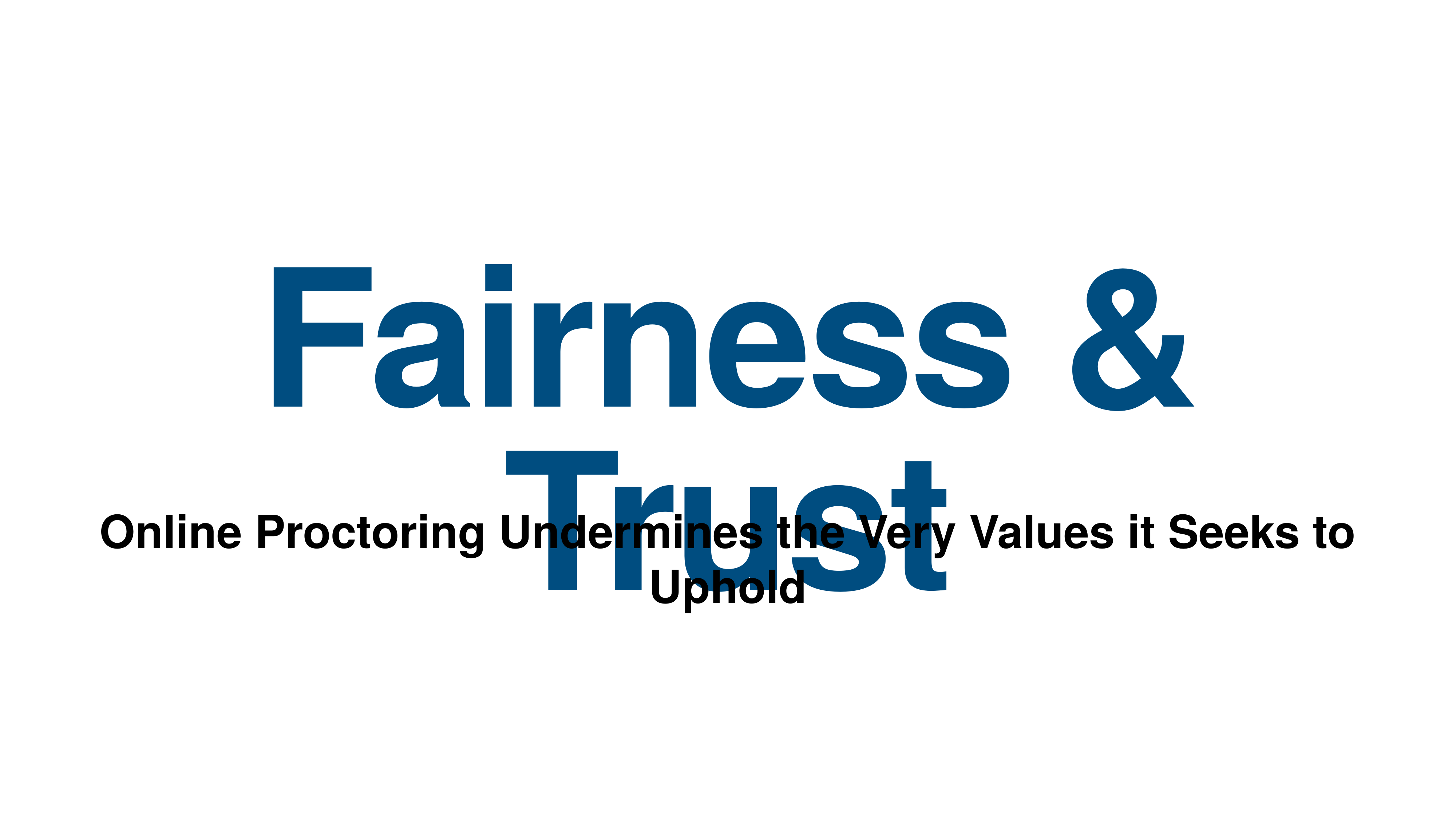

# Fairness & Trust
Online Proctoring Undermines the Very Values it Seeks to Uphold